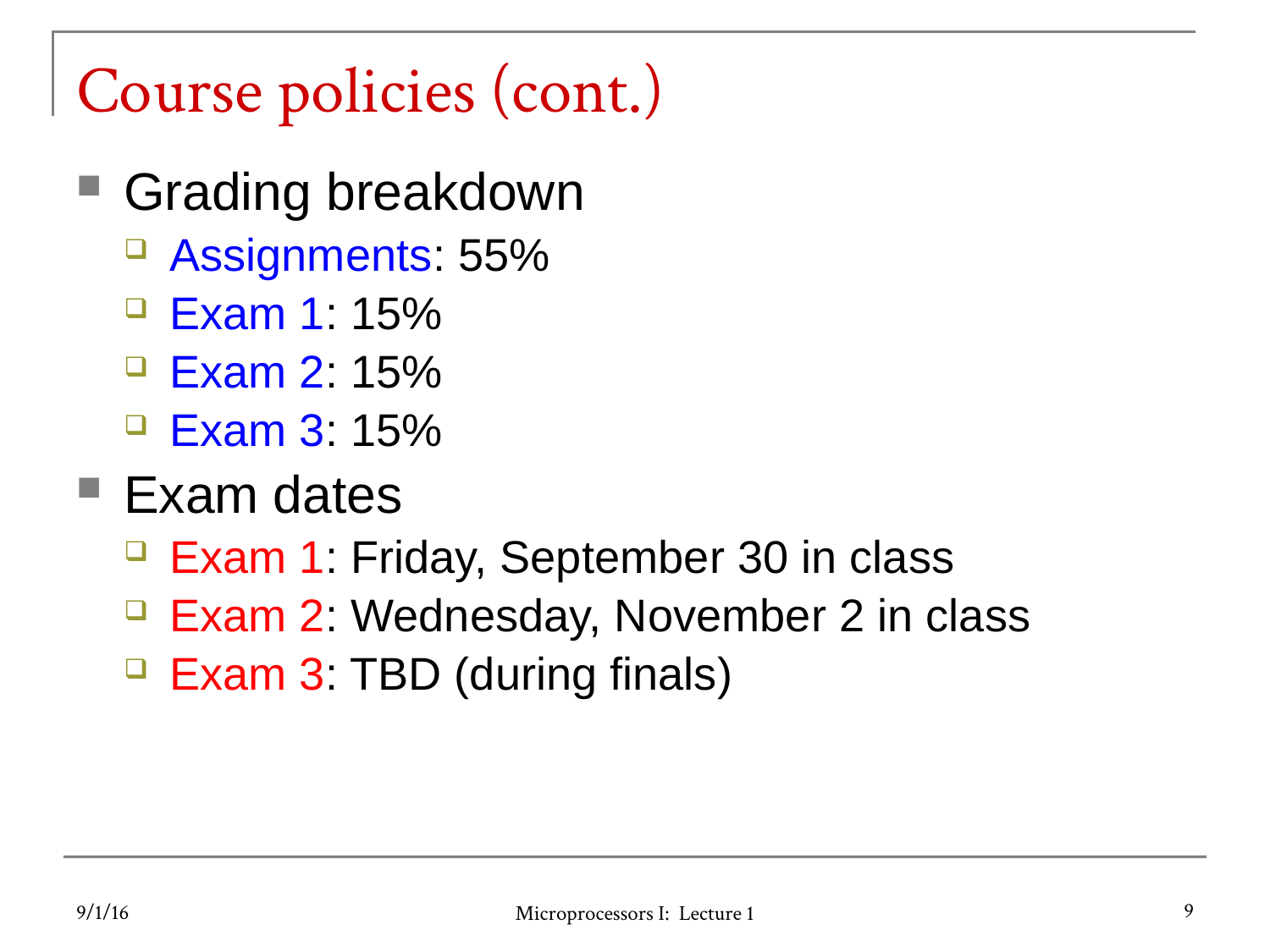

# Course policies (cont.)
Grading breakdown
Assignments: 55%
Exam 1: 15%
Exam 2: 15%
Exam 3: 15%
Exam dates
Exam 1: Friday, September 30 in class
Exam 2: Wednesday, November 2 in class
Exam 3: TBD (during finals)
9/1/16
9
Microprocessors I:  Lecture 1